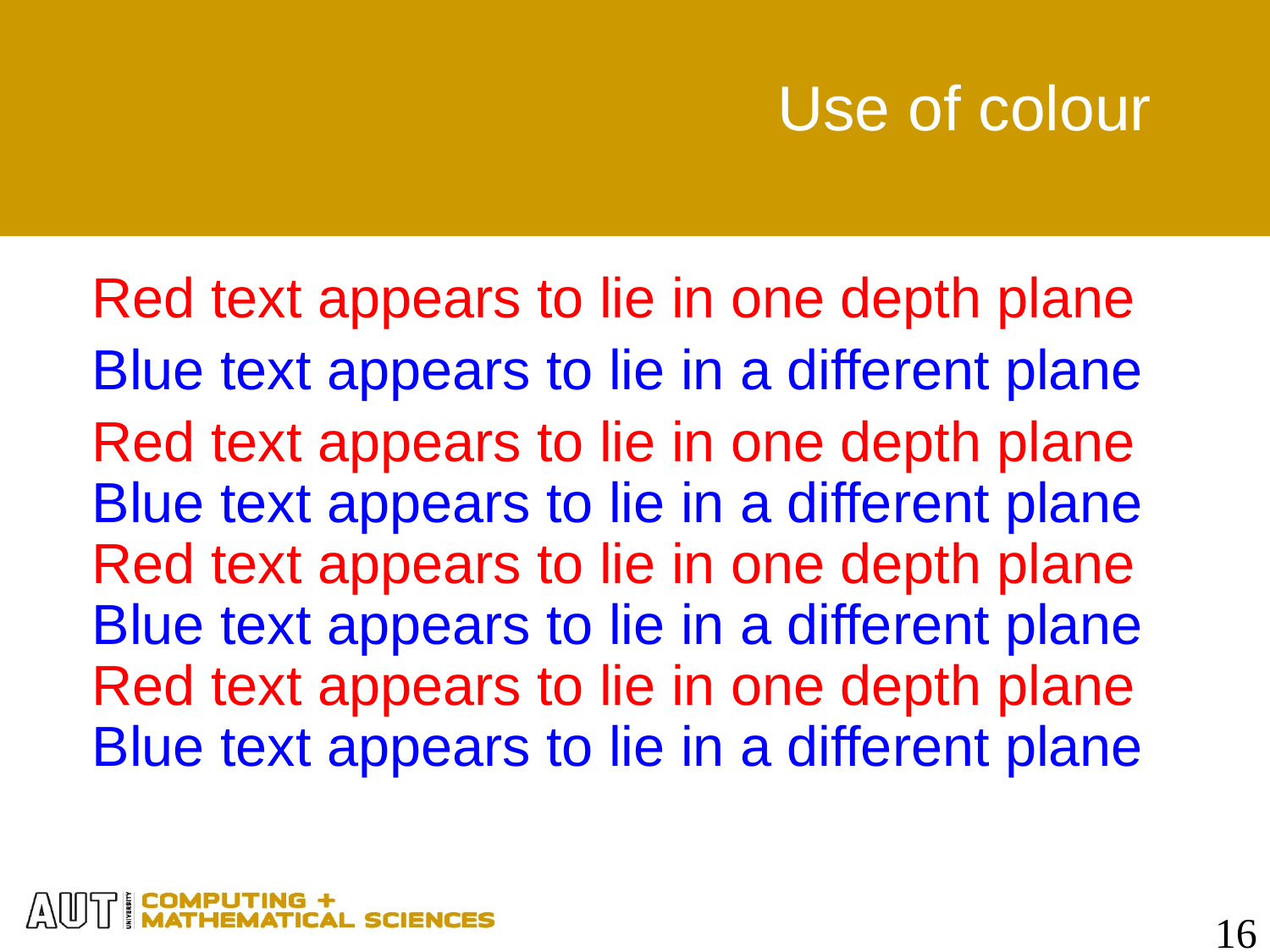

# Use of colour
Red text appears to lie in one depth plane
Blue text appears to lie in a different plane
Red text appears to lie in one depth plane
Blue text appears to lie in a different plane
Red text appears to lie in one depth plane
Blue text appears to lie in a different plane
Red text appears to lie in one depth plane
Blue text appears to lie in a different plane
16